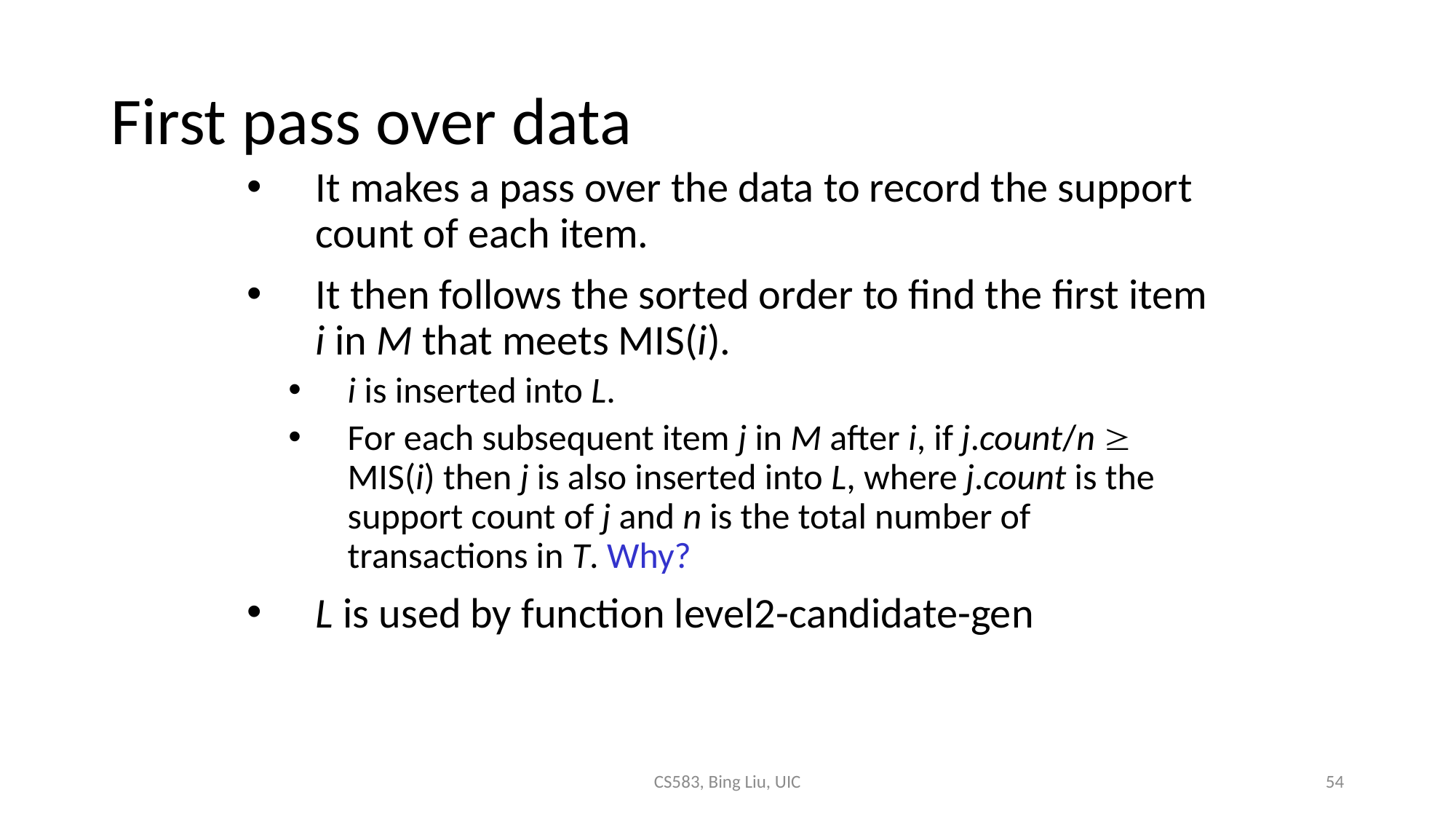

# First pass over data
It makes a pass over the data to record the support count of each item.
It then follows the sorted order to find the first item i in M that meets MIS(i).
i is inserted into L.
For each subsequent item j in M after i, if j.count/n ≥ MIS(i) then j is also inserted into L, where j.count is the support count of j and n is the total number of transactions in T. Why?
L is used by function level2-candidate-gen
CS583, Bing Liu, UIC
54